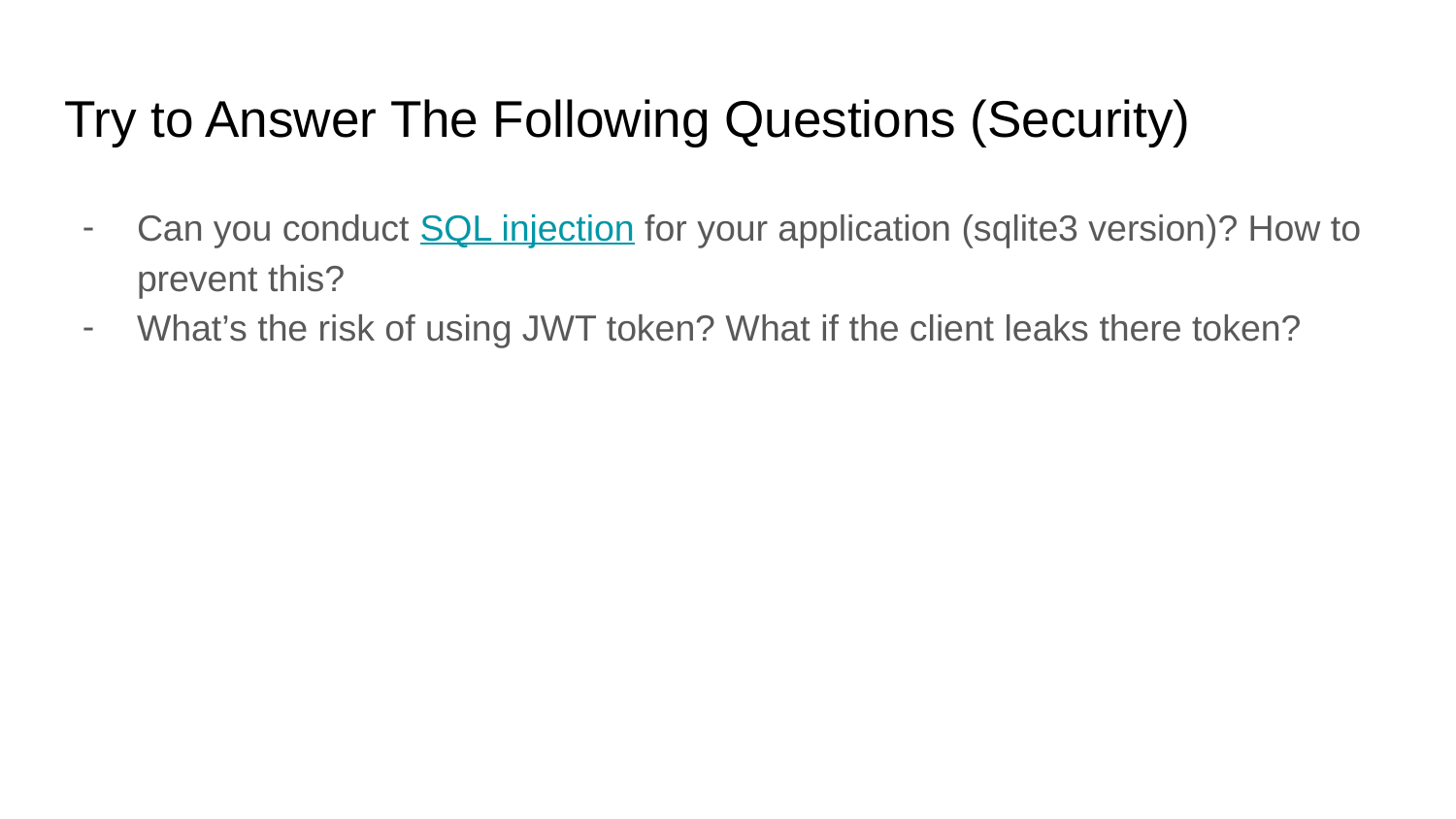

# Try to Answer The Following Questions (Security)
Can you conduct SQL injection for your application (sqlite3 version)? How to prevent this?
What’s the risk of using JWT token? What if the client leaks there token?